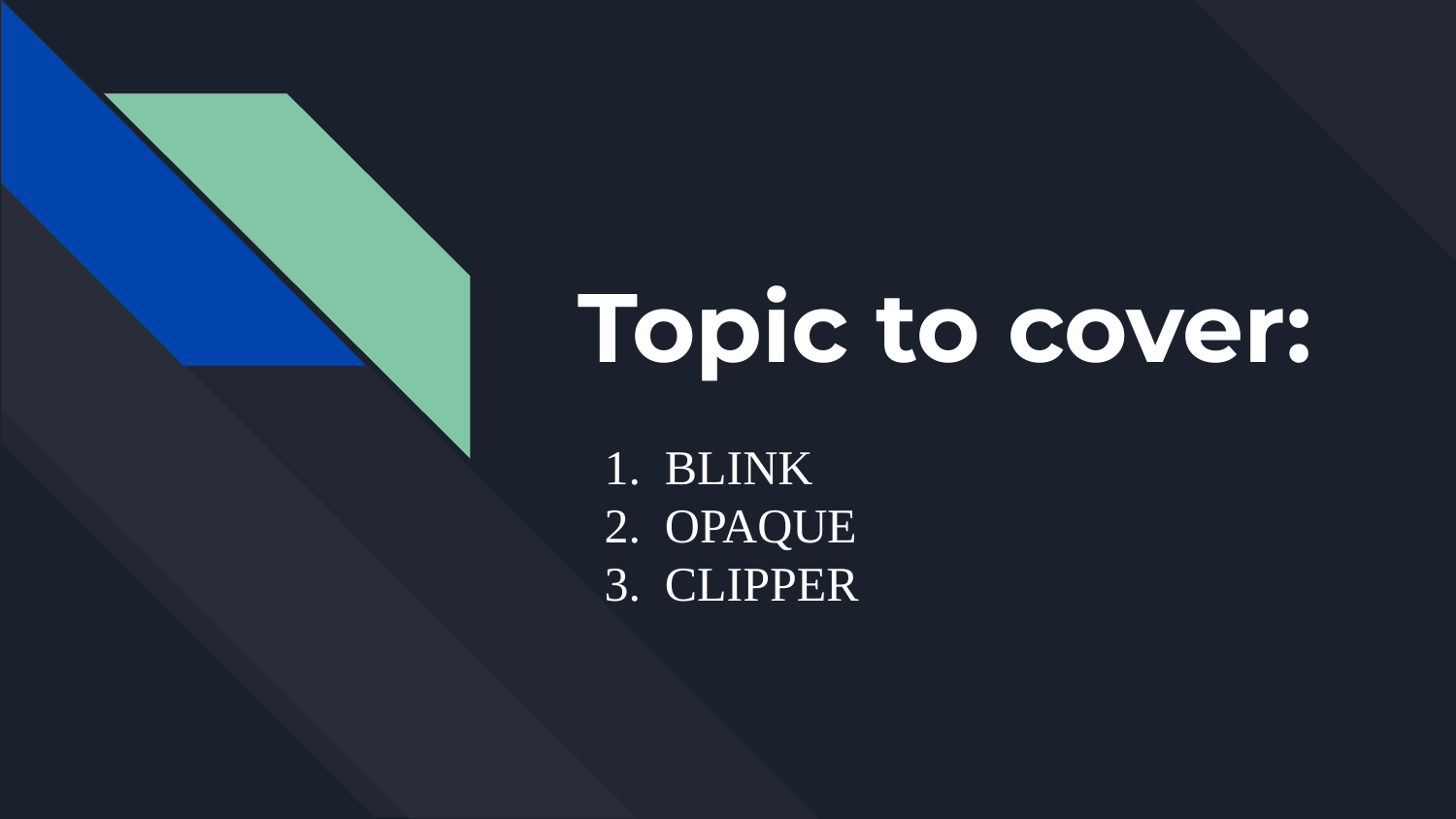

# Topic to cover:
BLINK
OPAQUE
CLIPPER